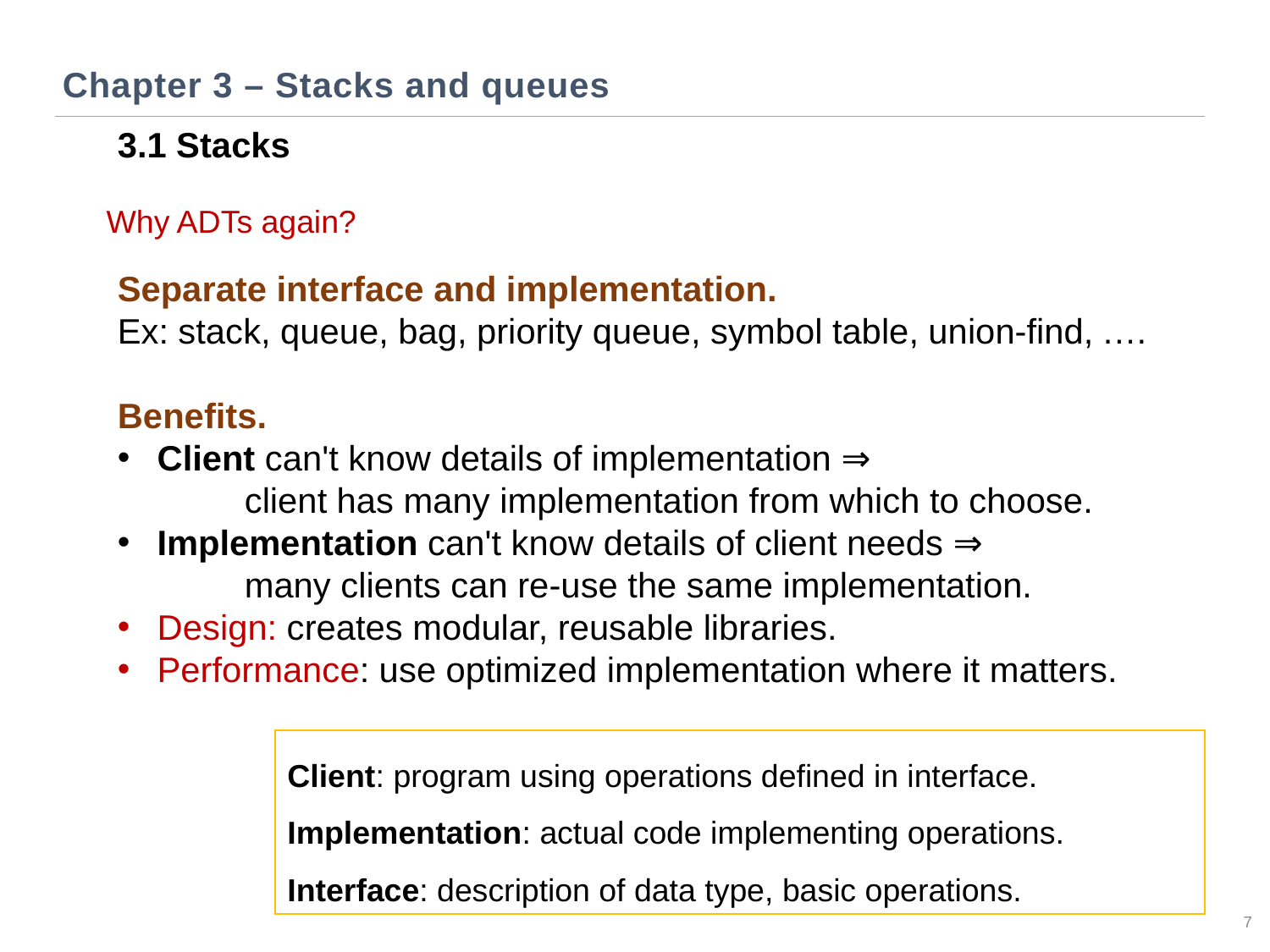

Chapter 3 – Stacks and queues
3.1 Stacks
Why ADTs again?
Separate interface and implementation.
Ex: stack, queue, bag, priority queue, symbol table, union-find, .…

Benefits.
Client can't know details of implementation ⇒
	client has many implementation from which to choose.
Implementation can't know details of client needs ⇒
	many clients can re-use the same implementation.
Design: creates modular, reusable libraries.
Performance: use optimized implementation where it matters.
Client: program using operations defined in interface.
Implementation: actual code implementing operations.
Interface: description of data type, basic operations.
7